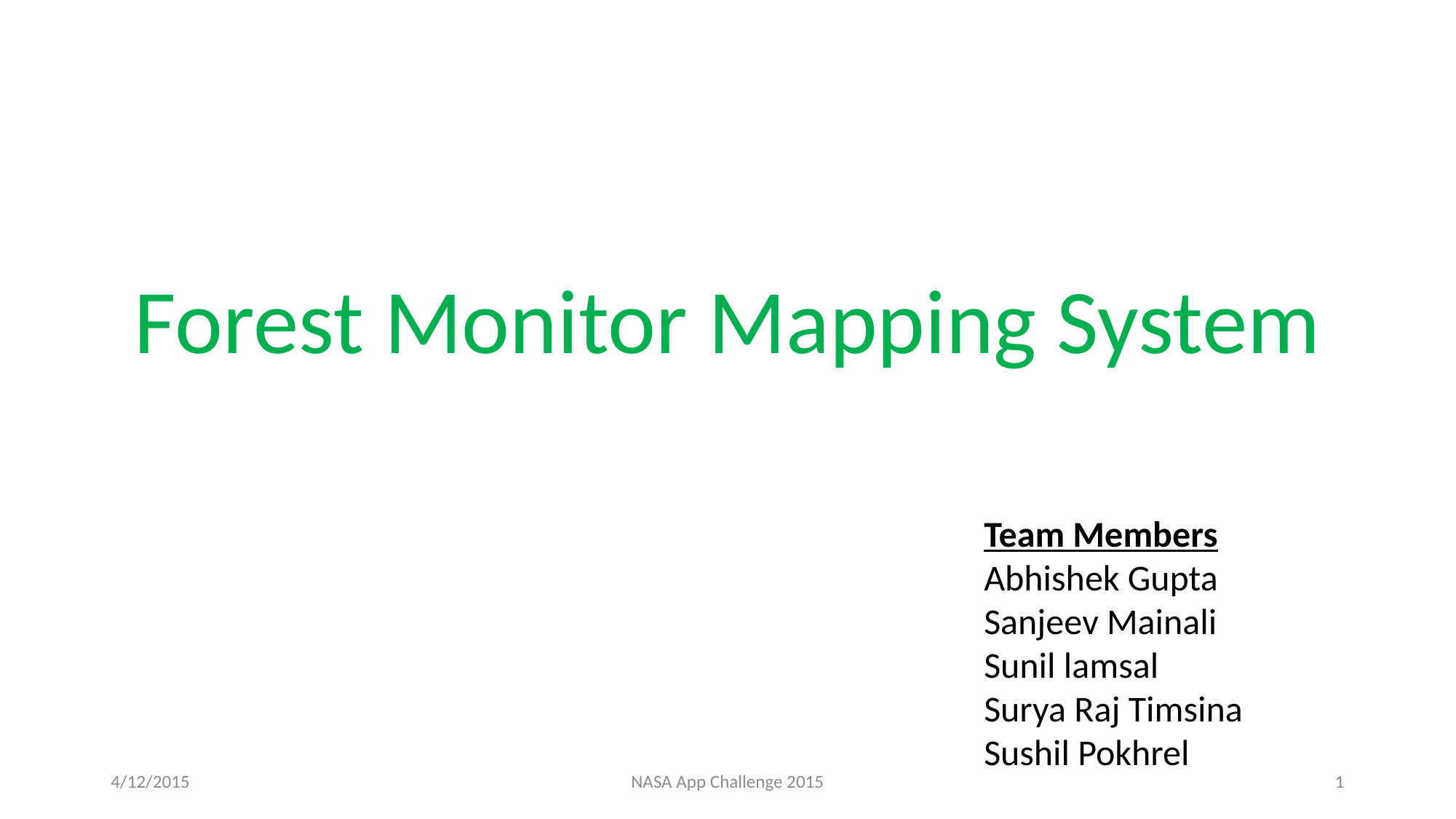

# Forest Monitor Mapping System
Team Members
Abhishek Gupta
Sanjeev Mainali
Sunil lamsal
Surya Raj Timsina
Sushil Pokhrel
4/12/2015
NASA App Challenge 2015
1